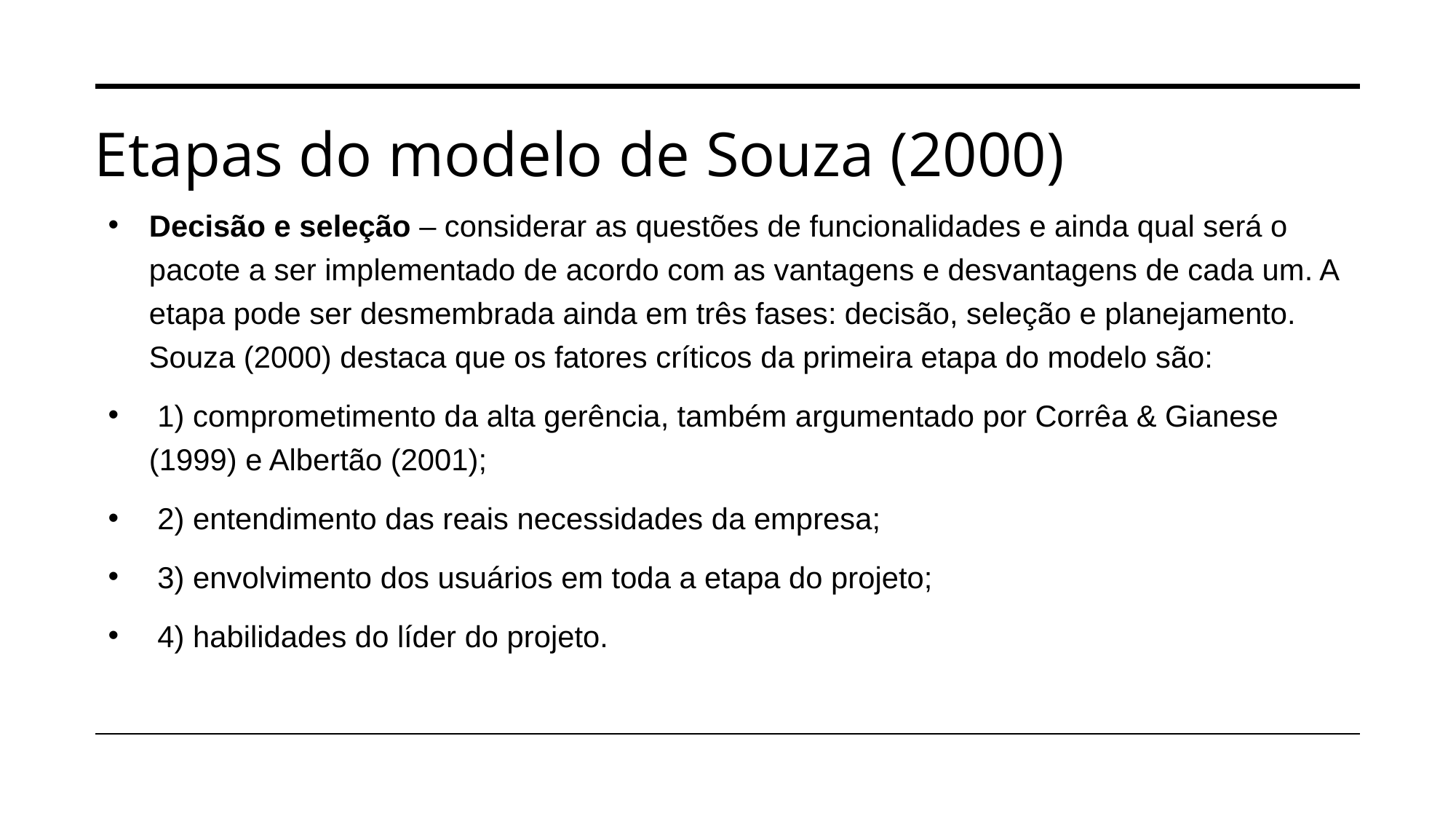

# Etapas do modelo de Souza (2000)
Decisão e seleção – considerar as questões de funcionalidades e ainda qual será o pacote a ser implementado de acordo com as vantagens e desvantagens de cada um. A etapa pode ser desmembrada ainda em três fases: decisão, seleção e planejamento. Souza (2000) destaca que os fatores críticos da primeira etapa do modelo são:
 1) comprometimento da alta gerência, também argumentado por Corrêa & Gianese (1999) e Albertão (2001);
 2) entendimento das reais necessidades da empresa;
 3) envolvimento dos usuários em toda a etapa do projeto;
 4) habilidades do líder do projeto.